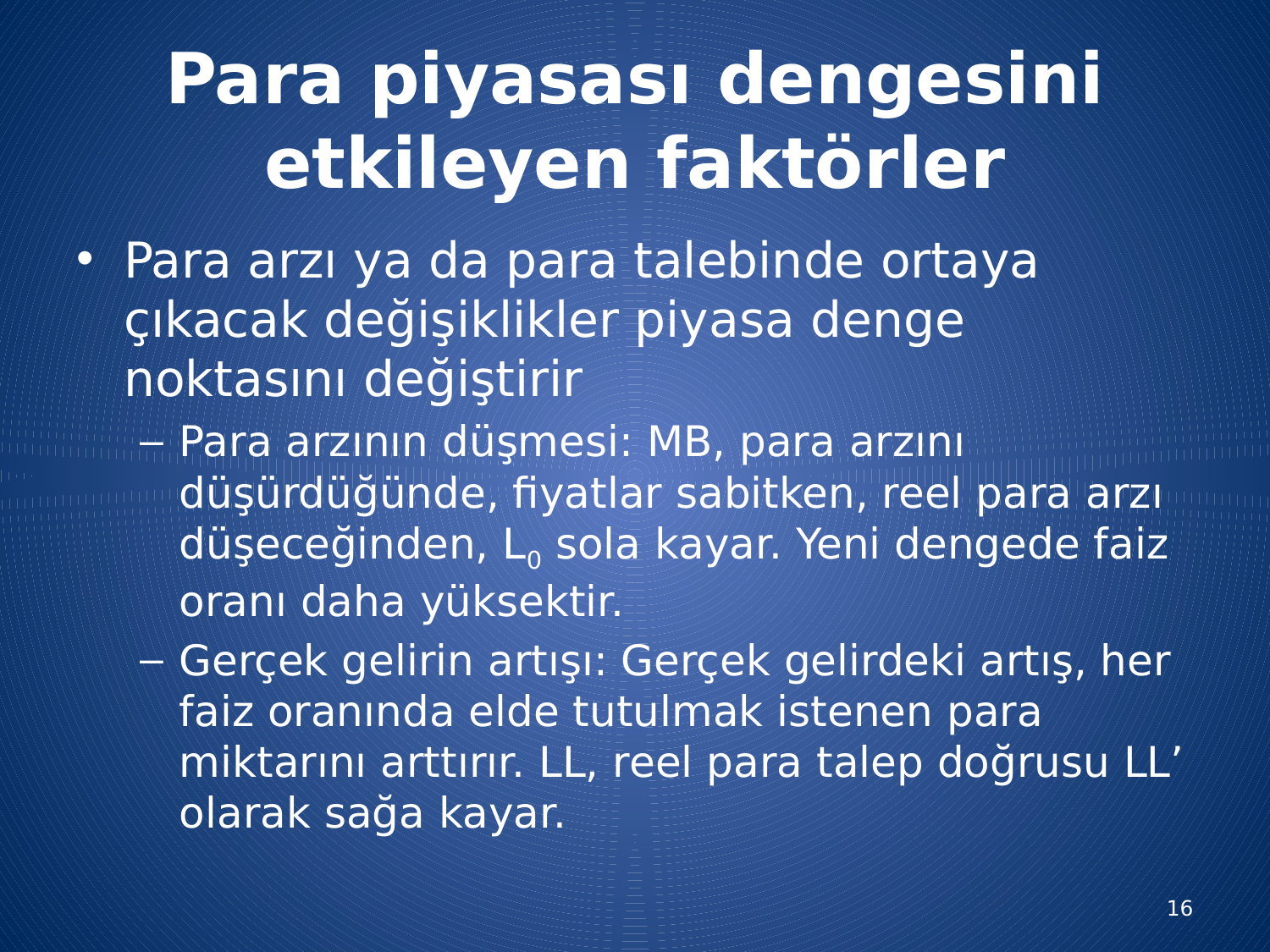

# Para piyasası dengesini etkileyen faktörler
Para arzı ya da para talebinde ortaya çıkacak değişiklikler piyasa denge noktasını değiştirir
Para arzının düşmesi: MB, para arzını düşürdüğünde, fiyatlar sabitken, reel para arzı düşeceğinden, L0 sola kayar. Yeni dengede faiz oranı daha yüksektir.
Gerçek gelirin artışı: Gerçek gelirdeki artış, her faiz oranında elde tutulmak istenen para miktarını arttırır. LL, reel para talep doğrusu LL’ olarak sağa kayar.
16